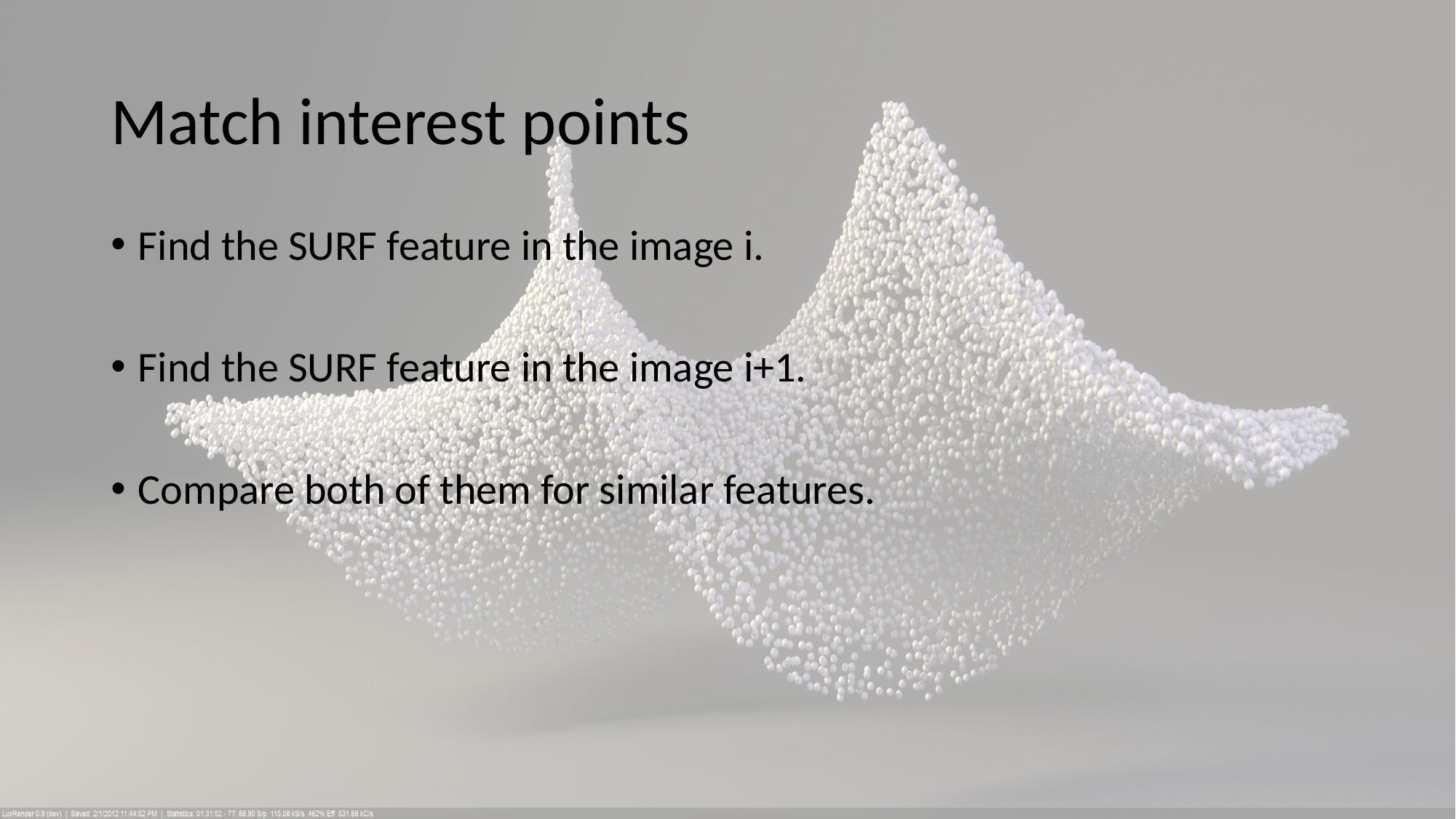

# Match interest points
Find the SURF feature in the image i.

Find the SURF feature in the image i+1.

Compare both of them for similar features.